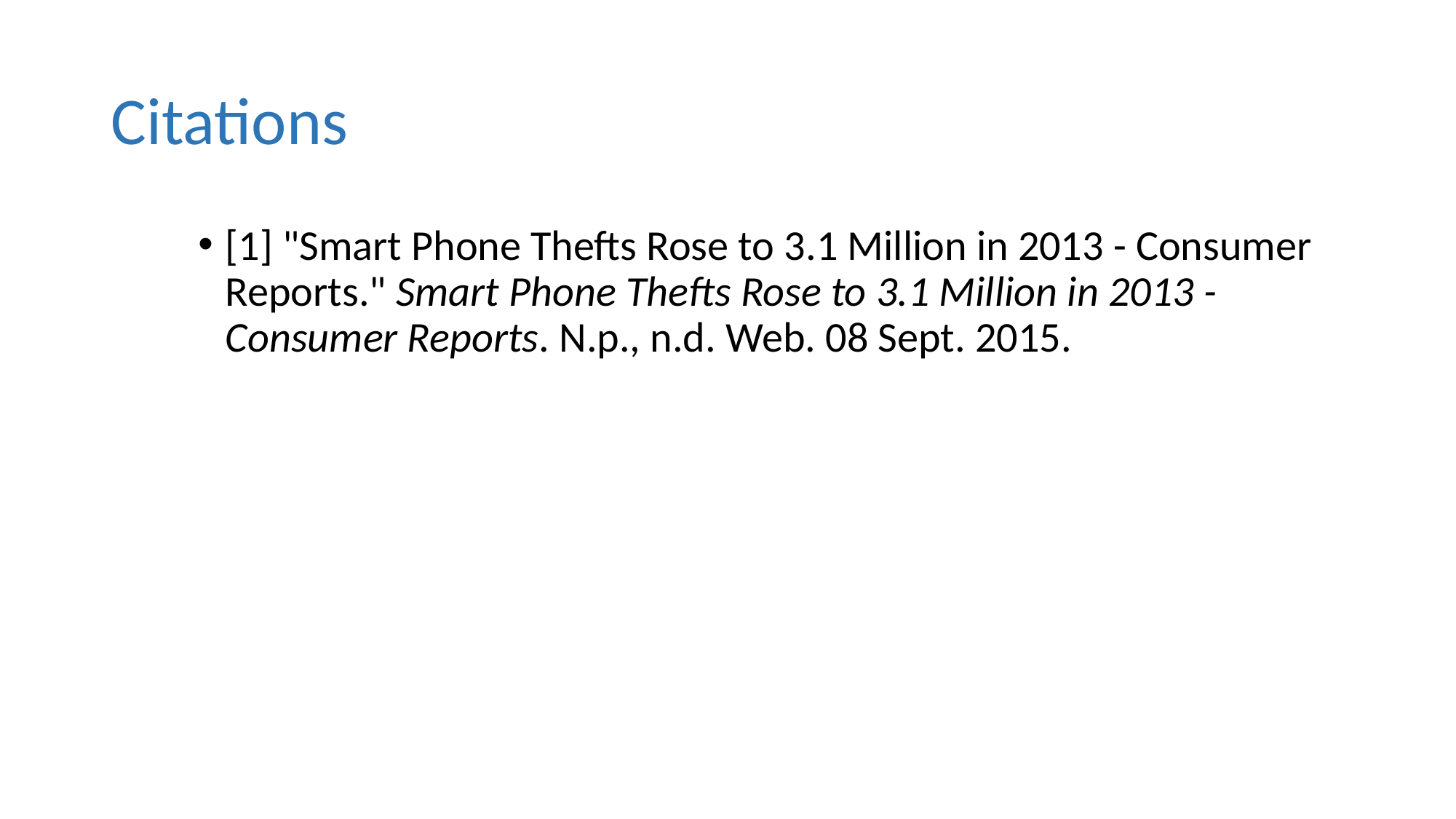

# Citations
[1] "Smart Phone Thefts Rose to 3.1 Million in 2013 - Consumer Reports." Smart Phone Thefts Rose to 3.1 Million in 2013 - Consumer Reports. N.p., n.d. Web. 08 Sept. 2015.